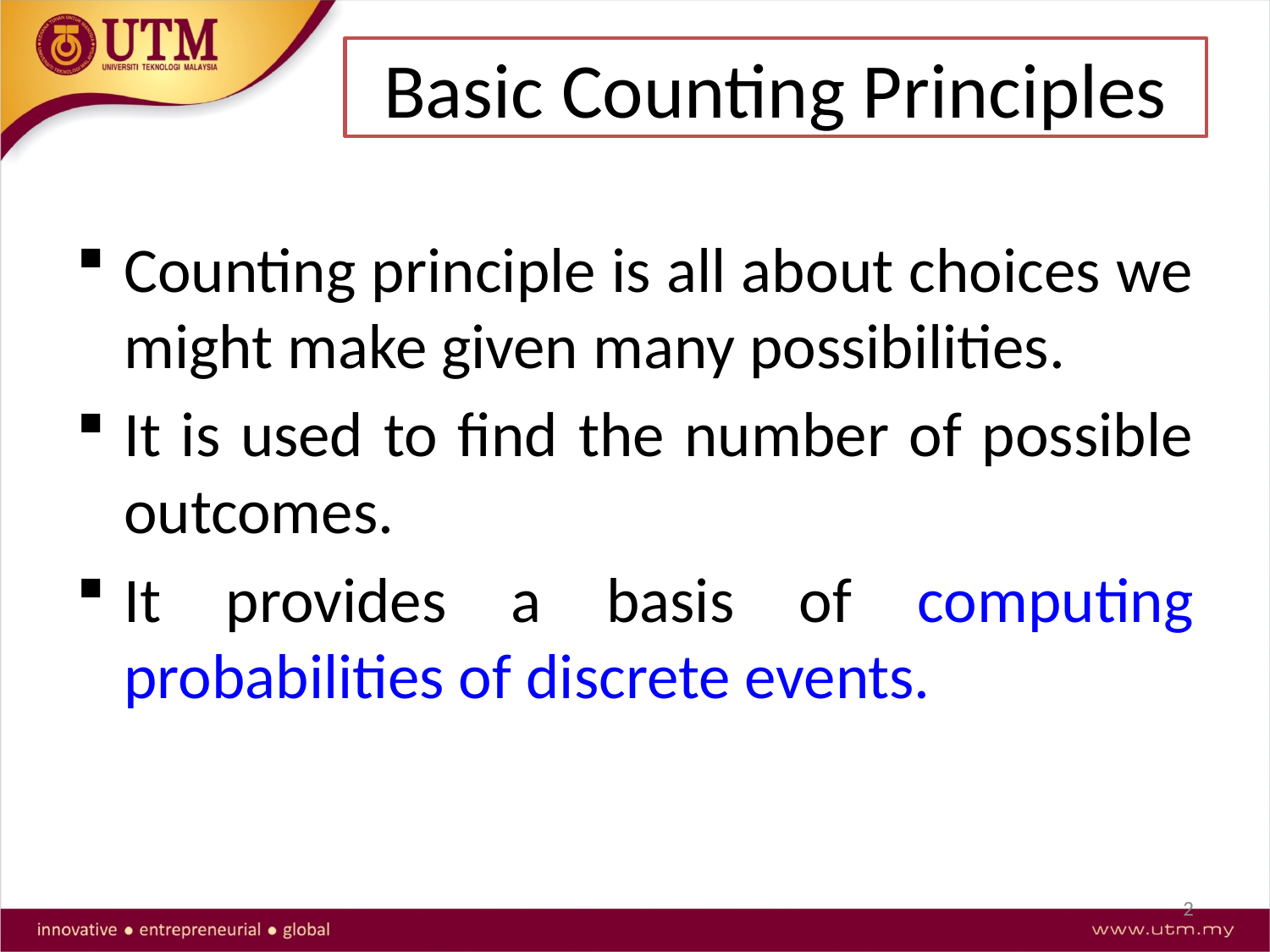

# Basic Counting Principles
Counting principle is all about choices we might make given many possibilities.
It is used to find the number of possible outcomes.
It provides a basis of computing probabilities of discrete events.

2